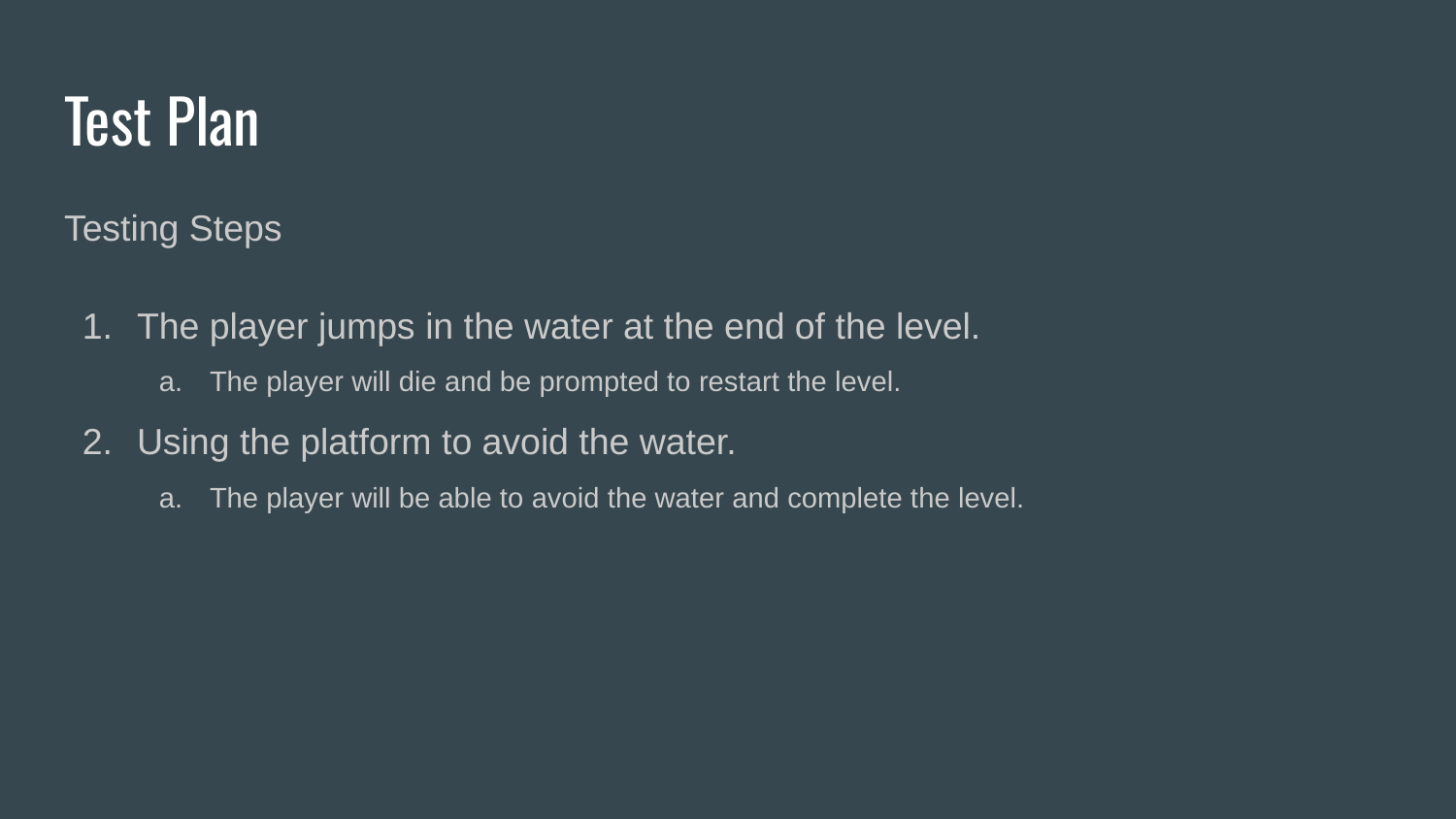

# Test Plan
Testing Steps
The player jumps in the water at the end of the level.
The player will die and be prompted to restart the level.
Using the platform to avoid the water.
The player will be able to avoid the water and complete the level.